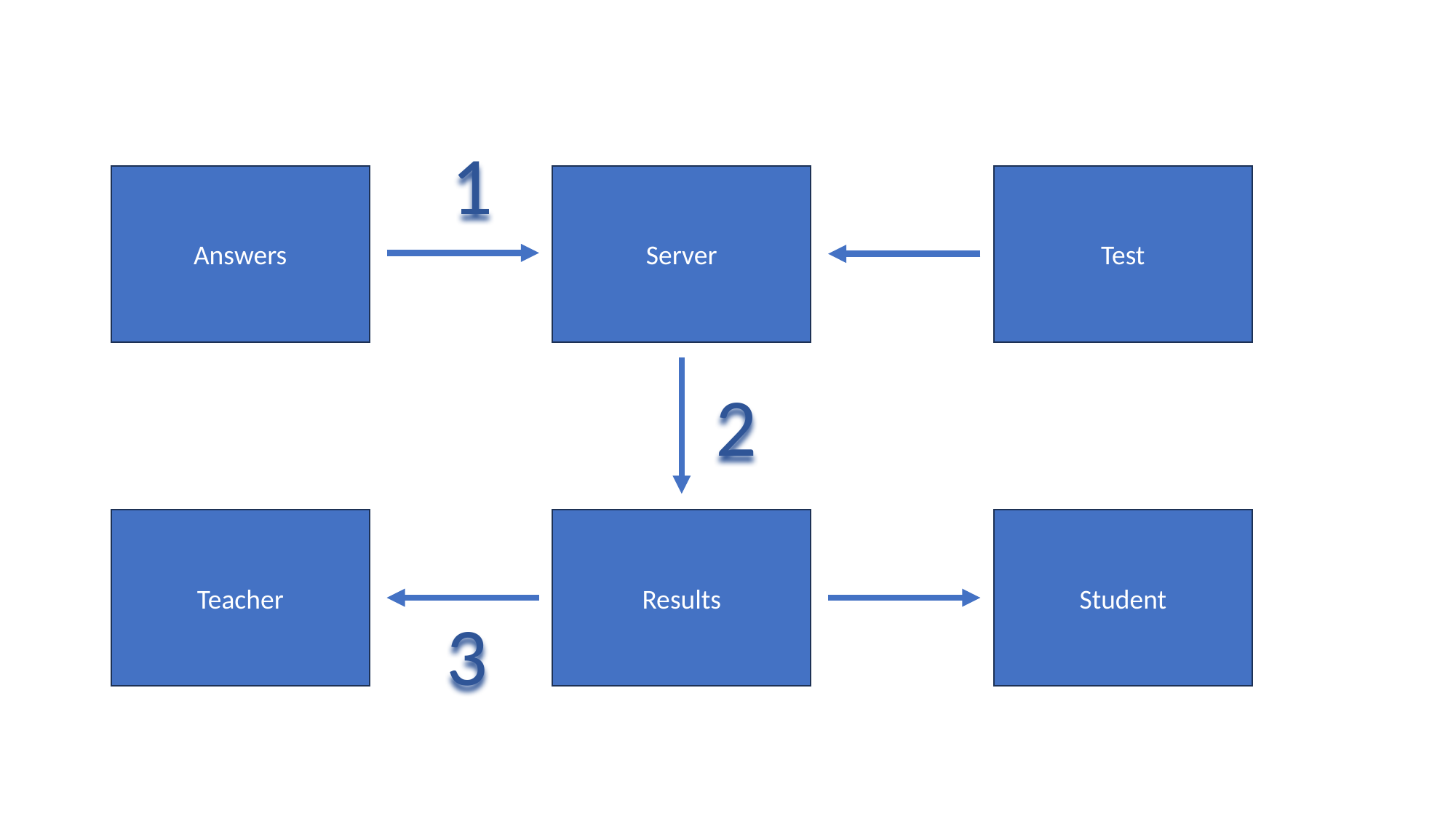

1
Answers
Server
Test
2
Teacher
Results
Student
3